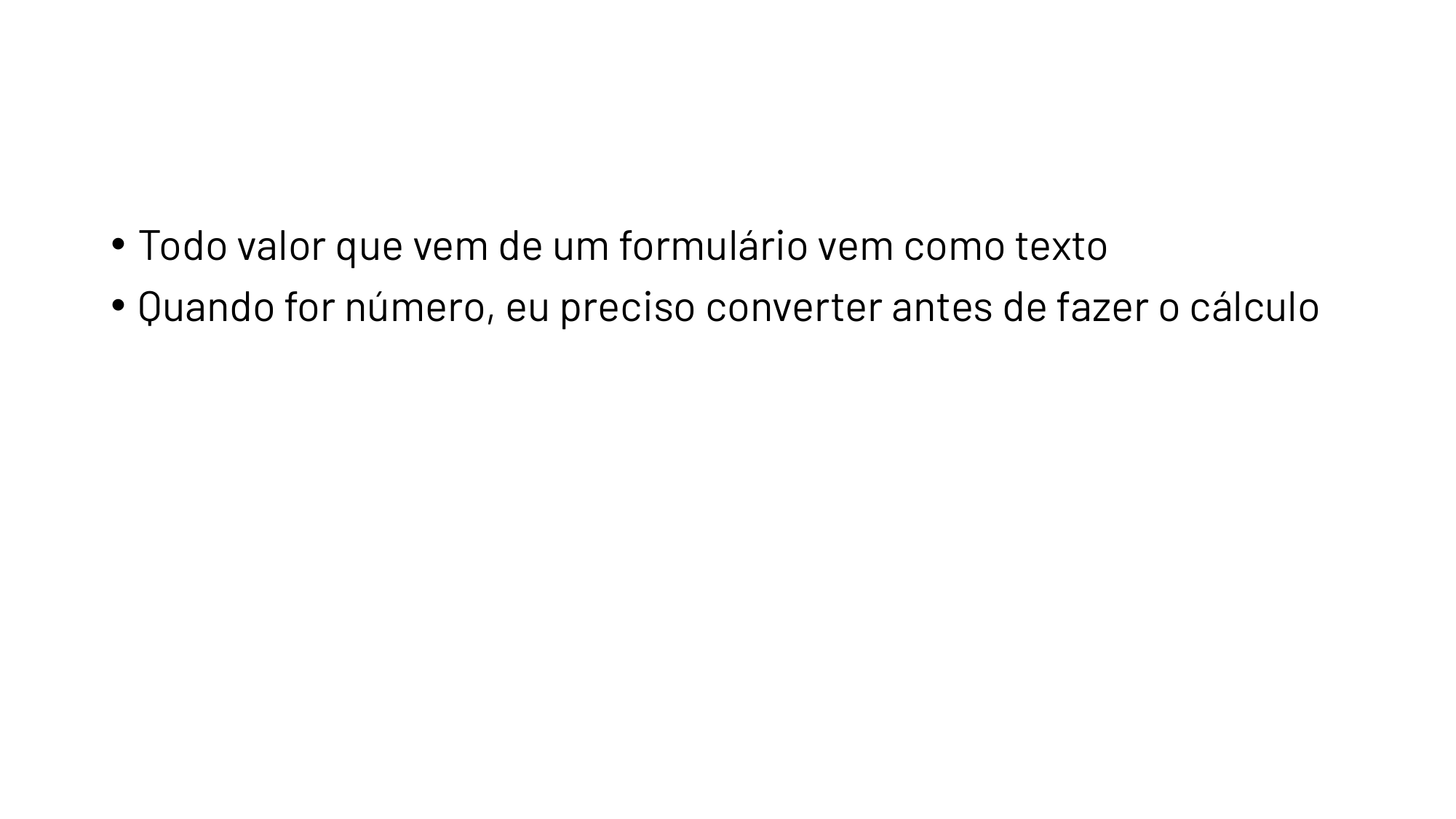

#
Todo valor que vem de um formulário vem como texto
Quando for número, eu preciso converter antes de fazer o cálculo